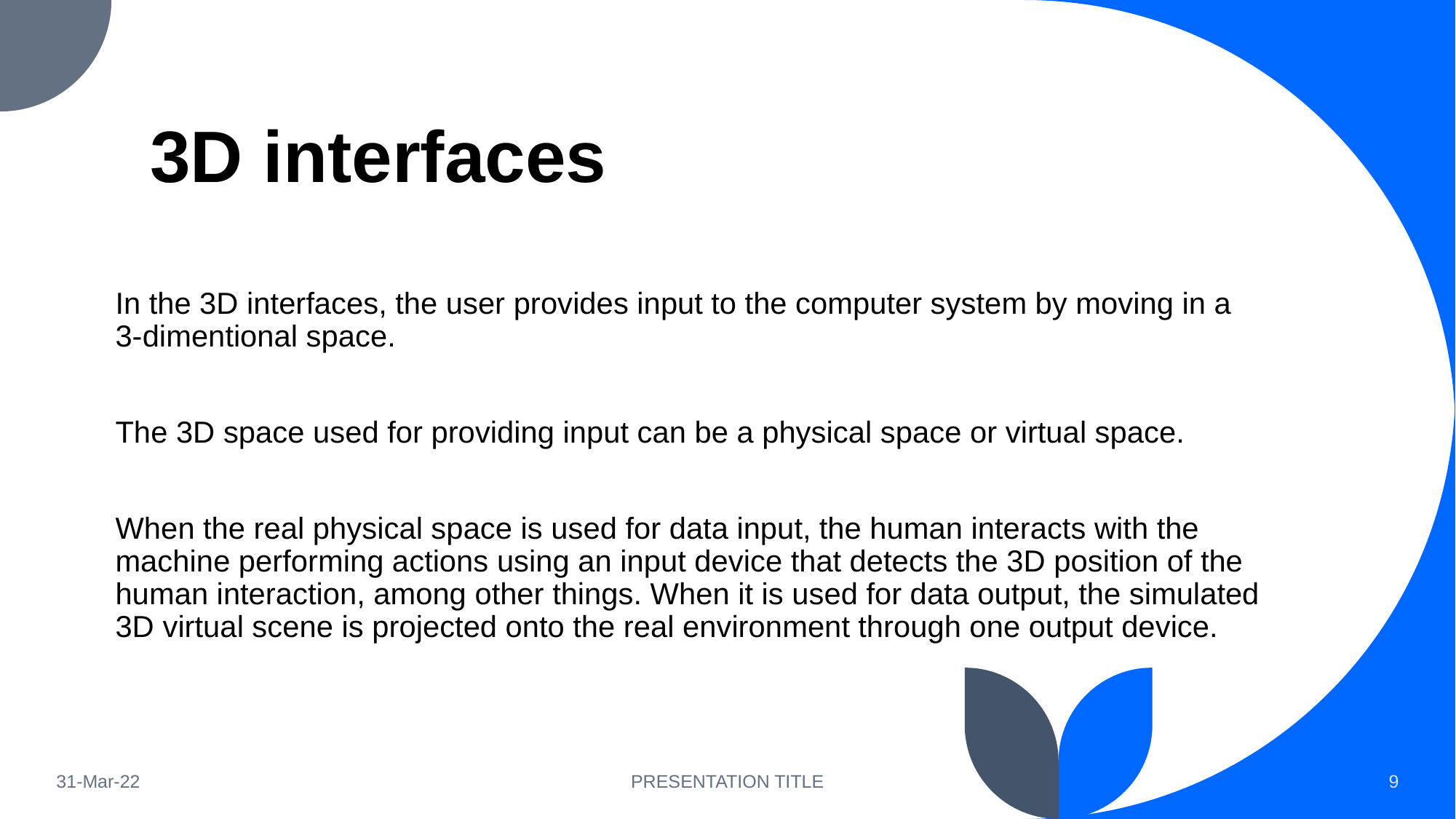

# 3D interfaces
In the 3D interfaces, the user provides input to the computer system by moving in a 3-dimentional space.

The 3D space used for providing input can be a physical space or virtual space.

When the real physical space is used for data input, the human interacts with the machine performing actions using an input device that detects the 3D position of the human interaction, among other things. When it is used for data output, the simulated 3D virtual scene is projected onto the real environment through one output device.
31-Mar-22
PRESENTATION TITLE
9